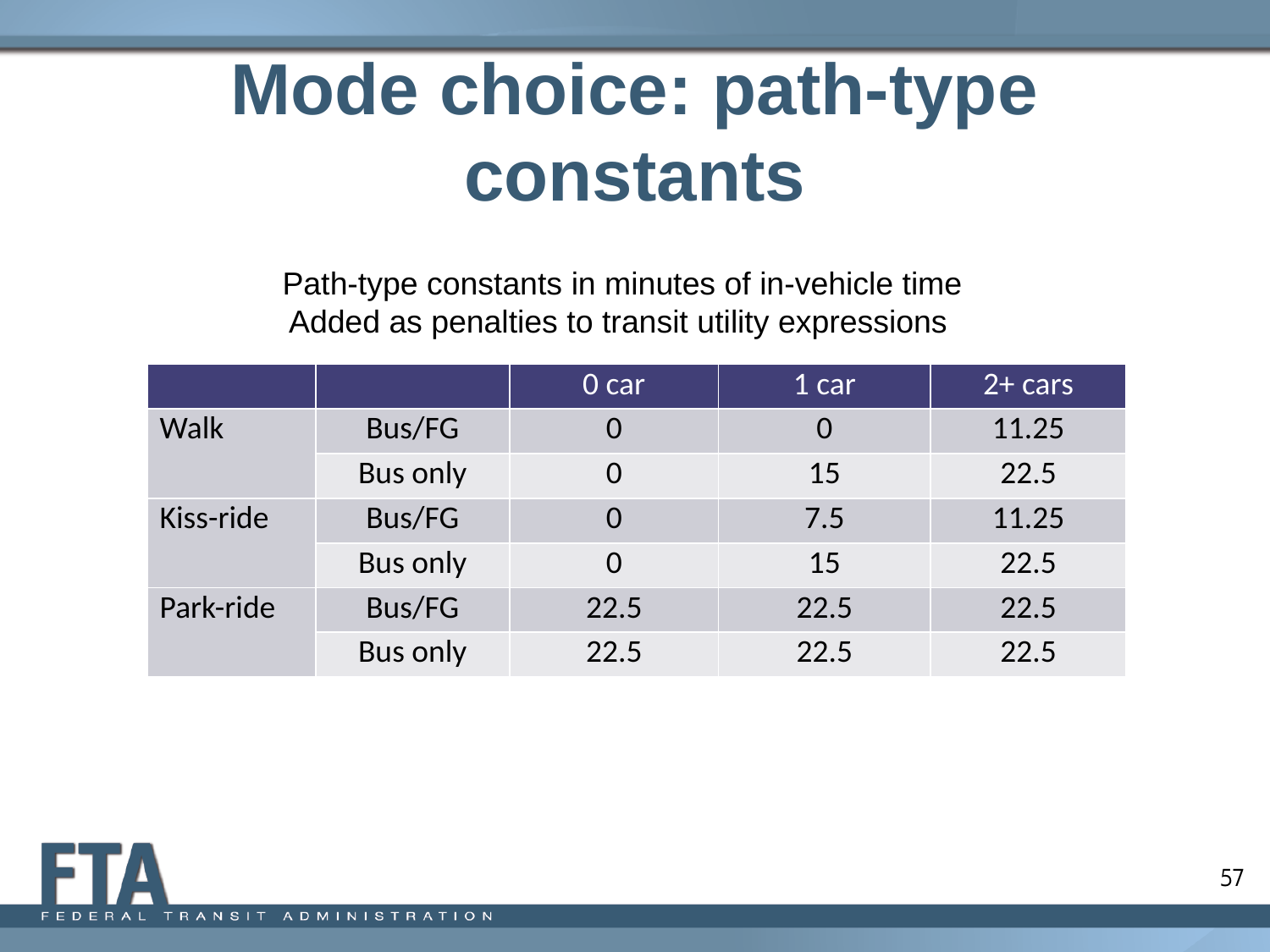

# Mode choice: path-type constants

Path-type constants in minutes of in-vehicle time
Added as penalties to transit utility expressions
|  |  | 0 car | 1 car | 2+ cars |
| --- | --- | --- | --- | --- |
| Walk | Bus/FG | 0 | 0 | 11.25 |
|  | Bus only | 0 | 15 | 22.5 |
| Kiss-ride | Bus/FG | 0 | 7.5 | 11.25 |
|  | Bus only | 0 | 15 | 22.5 |
| Park-ride | Bus/FG | 22.5 | 22.5 | 22.5 |
|  | Bus only | 22.5 | 22.5 | 22.5 |